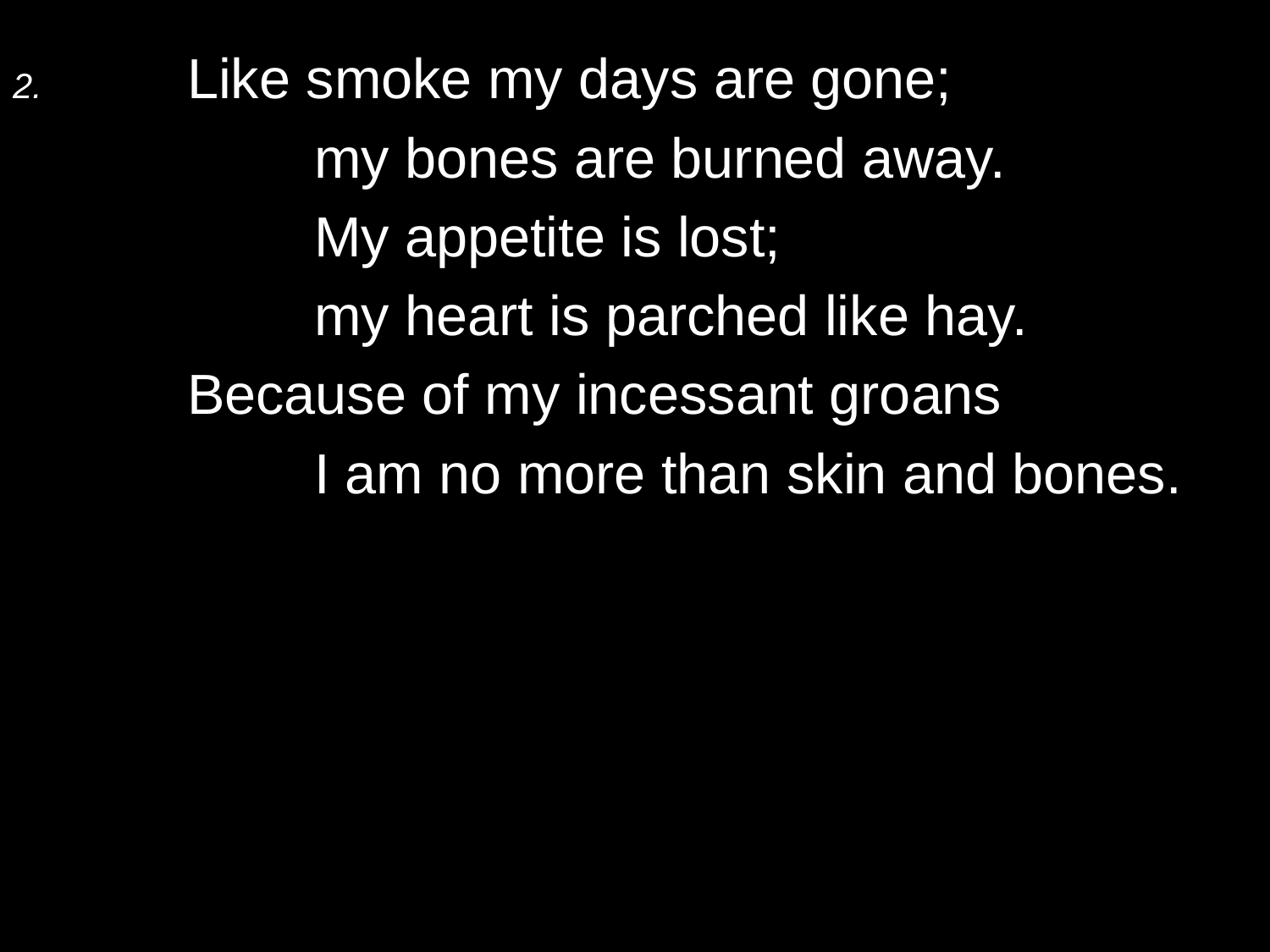

2.	Like smoke my days are gone;
		my bones are burned away.
		My appetite is lost;
		my heart is parched like hay.
	Because of my incessant groans
		I am no more than skin and bones.